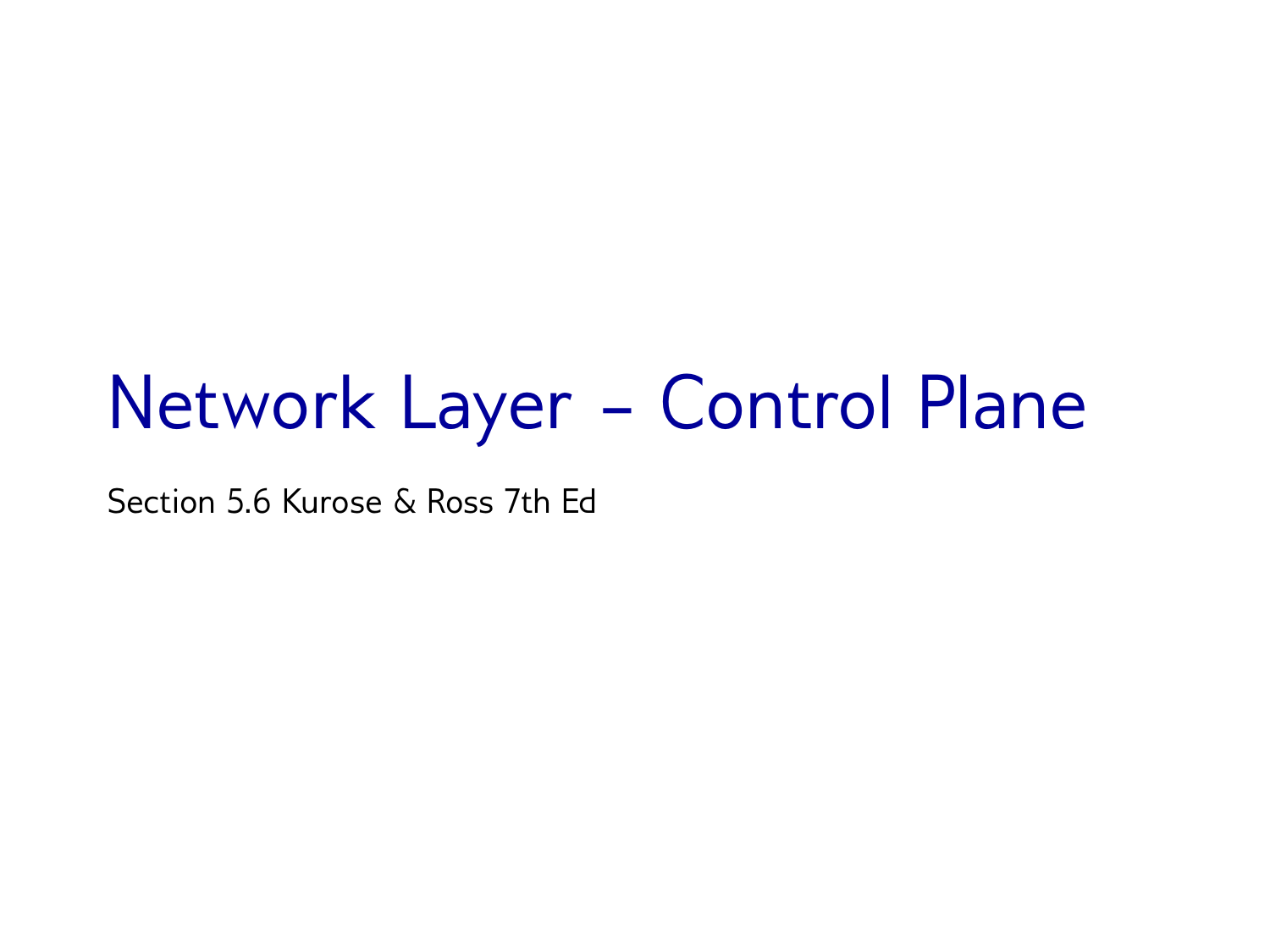

# Network Layer – Control Plane
Section 5.6 Kurose & Ross 7th Ed